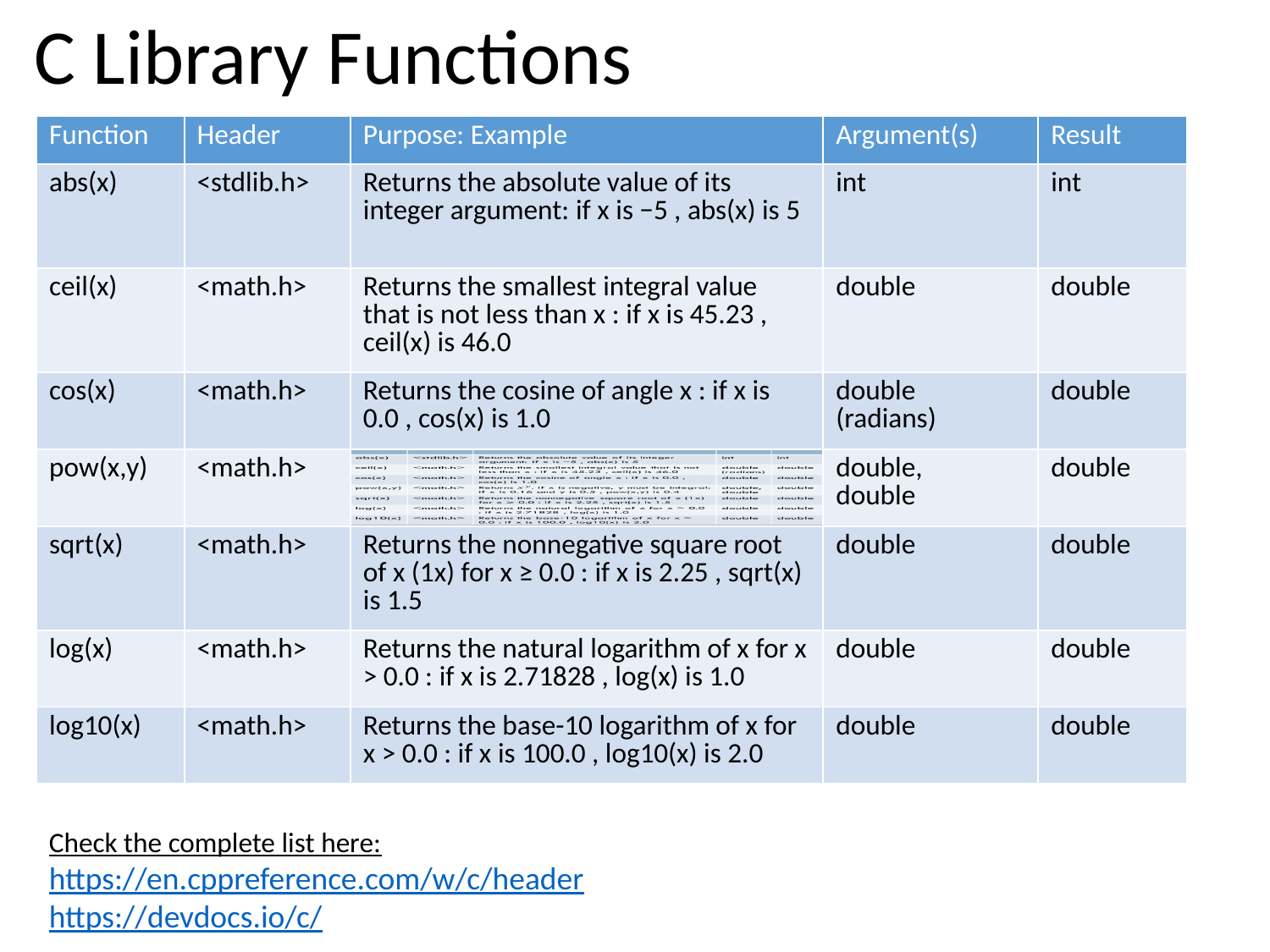

# C Library Functions
| Function | Header | Purpose: Example | Argument(s) | Result |
| --- | --- | --- | --- | --- |
| abs(x) | <stdlib.h> | Returns the absolute value of its integer argument: if x is −5 , abs(x) is 5 | int | int |
| ceil(x) | <math.h> | Returns the smallest integral value that is not less than x : if x is 45.23 , ceil(x) is 46.0 | double | double |
| cos(x) | <math.h> | Returns the cosine of angle x : if x is 0.0 , cos(x) is 1.0 | double (radians) | double |
| pow(x,y) | <math.h> |  | double, double | double |
| sqrt(x) | <math.h> | Returns the nonnegative square root of x (1x) for x ≥ 0.0 : if x is 2.25 , sqrt(x) is 1.5 | double | double |
| log(x) | <math.h> | Returns the natural logarithm of x for x > 0.0 : if x is 2.71828 , log(x) is 1.0 | double | double |
| log10(x) | <math.h> | Returns the base-10 logarithm of x for x > 0.0 : if x is 100.0 , log10(x) is 2.0 | double | double |
Check the complete list here:
https://en.cppreference.com/w/c/header
https://devdocs.io/c/